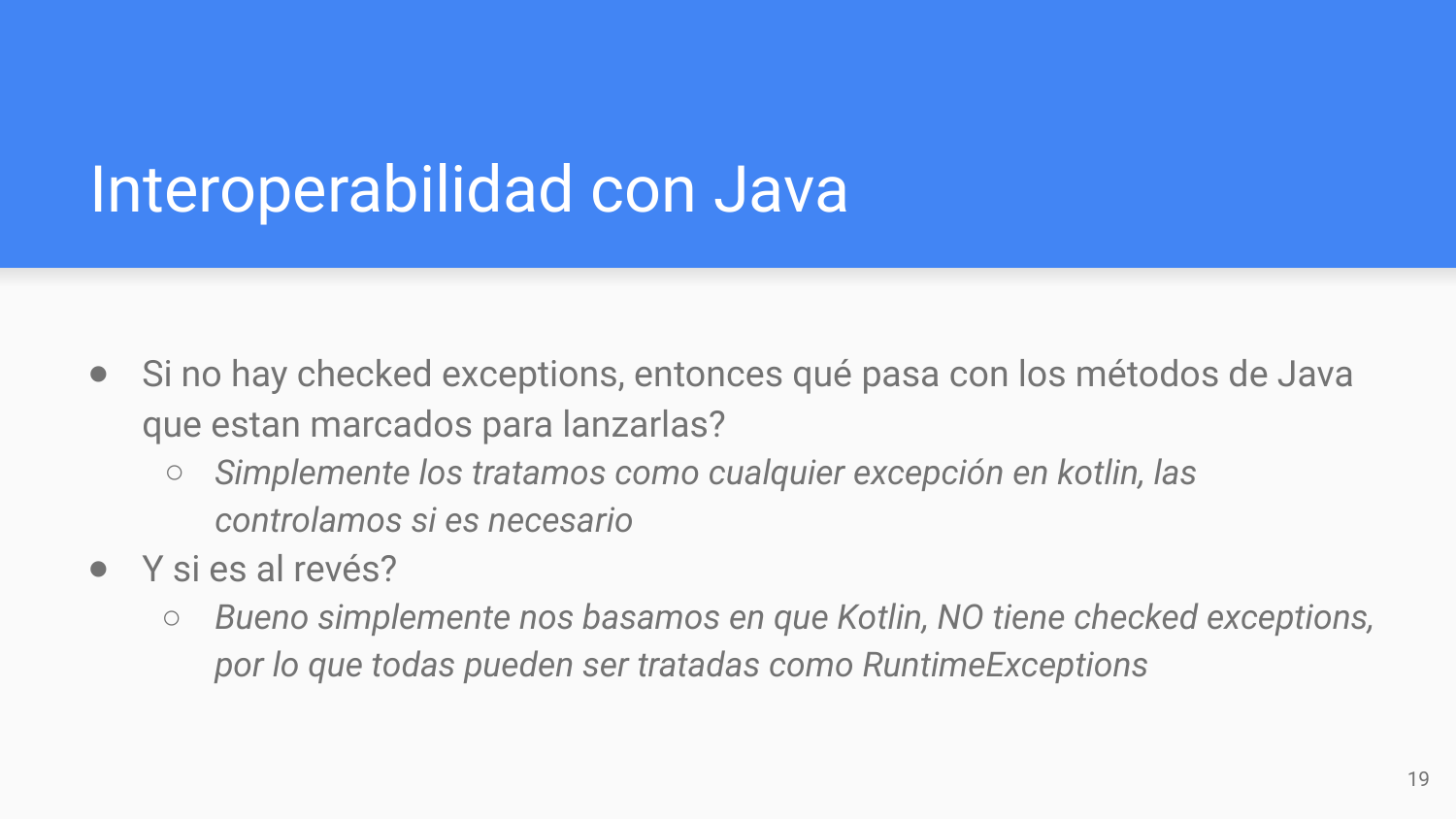

# Interoperabilidad con Java
Si no hay checked exceptions, entonces qué pasa con los métodos de Java que estan marcados para lanzarlas?
Simplemente los tratamos como cualquier excepción en kotlin, las controlamos si es necesario
Y si es al revés?
Bueno simplemente nos basamos en que Kotlin, NO tiene checked exceptions, por lo que todas pueden ser tratadas como RuntimeExceptions
19